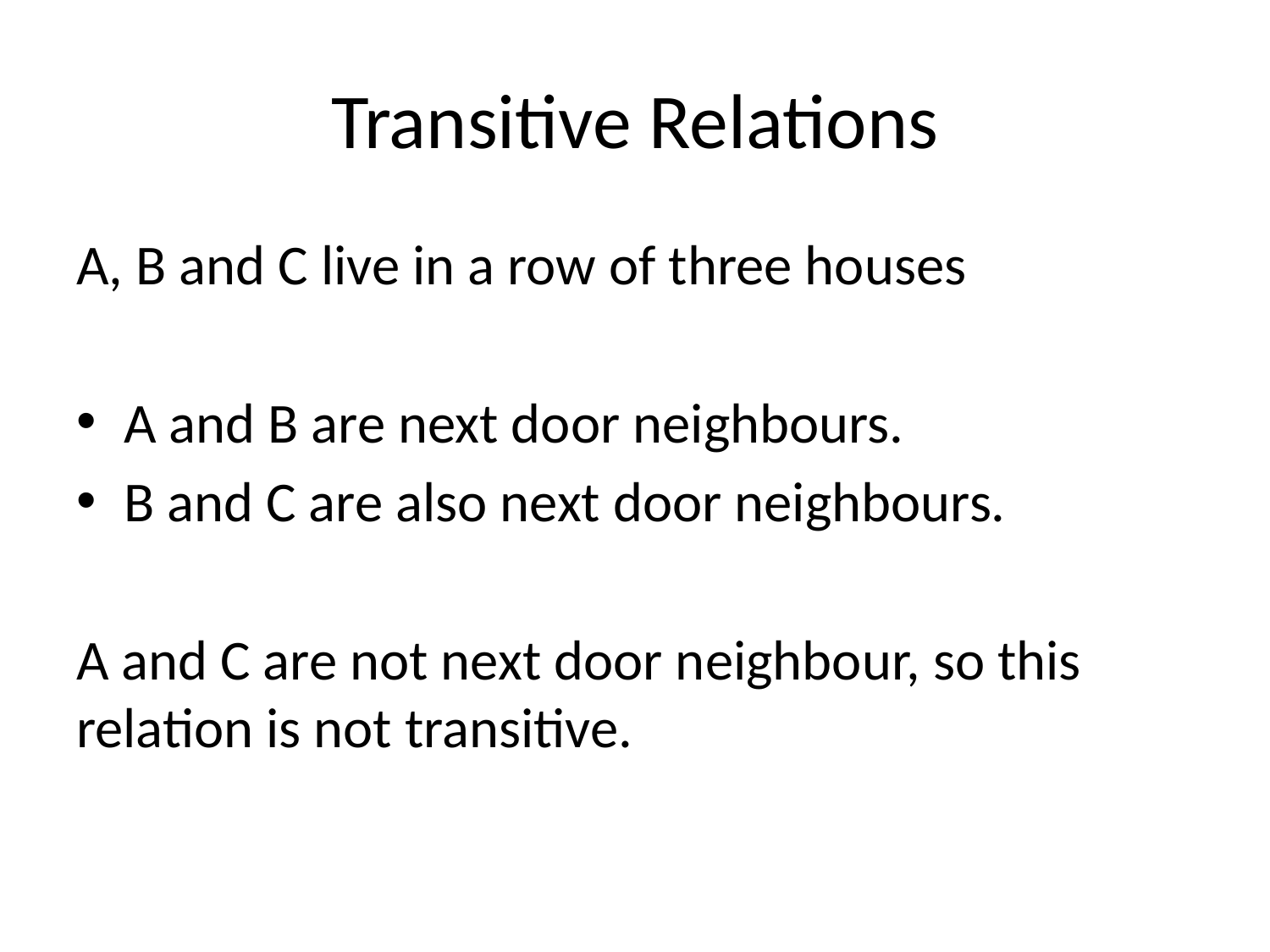

# Transitive Relations
A, B and C live in a row of three houses

A and B are next door neighbours.
B and C are also next door neighbours.

A and C are not next door neighbour, so this relation is not transitive.